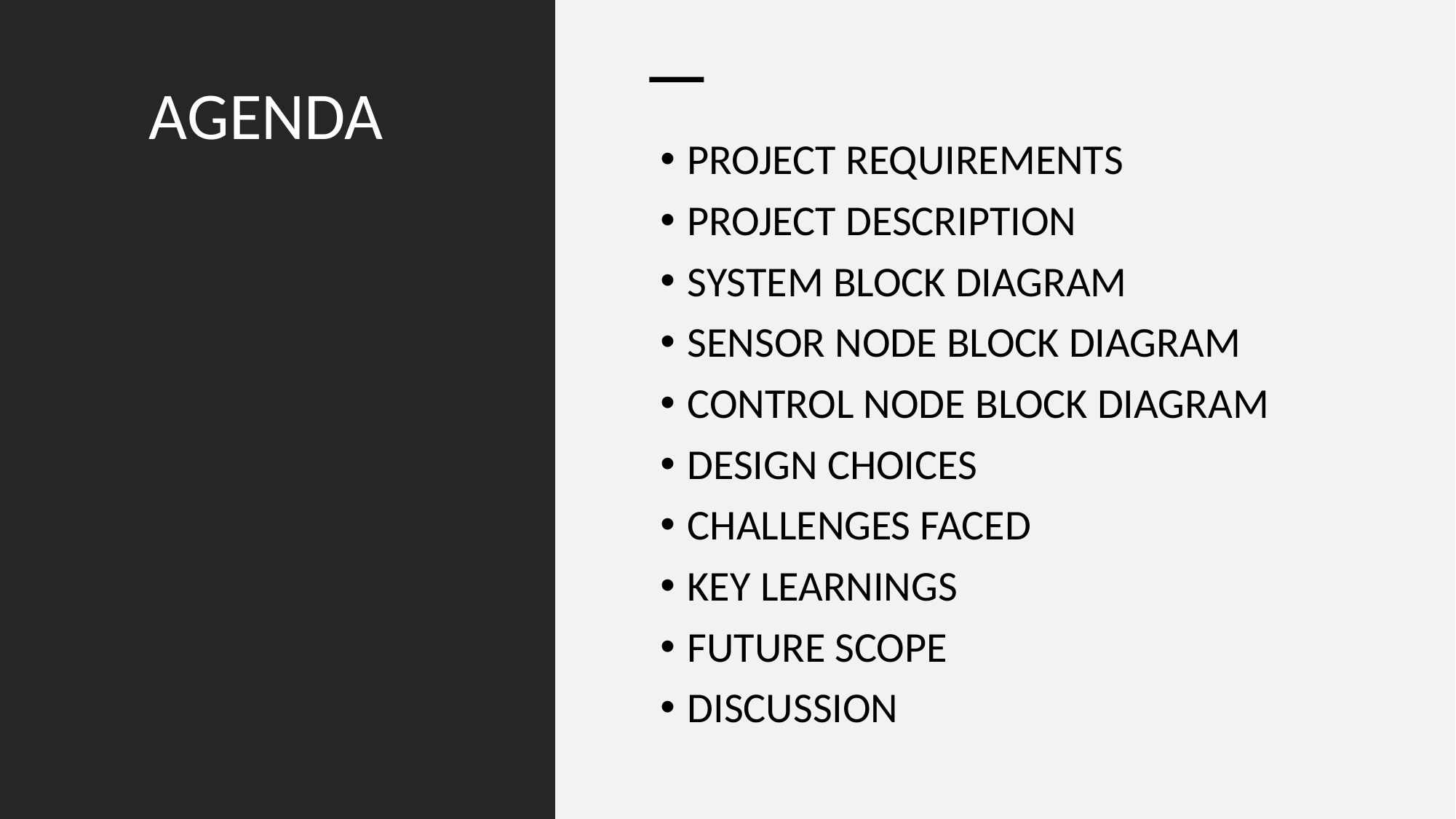

# AGENDA

PROJECT REQUIREMENTS
PROJECT DESCRIPTION
SYSTEM BLOCK DIAGRAM
SENSOR NODE BLOCK DIAGRAM
CONTROL NODE BLOCK DIAGRAM
DESIGN CHOICES
CHALLENGES FACED
KEY LEARNINGS
FUTURE SCOPE
DISCUSSION